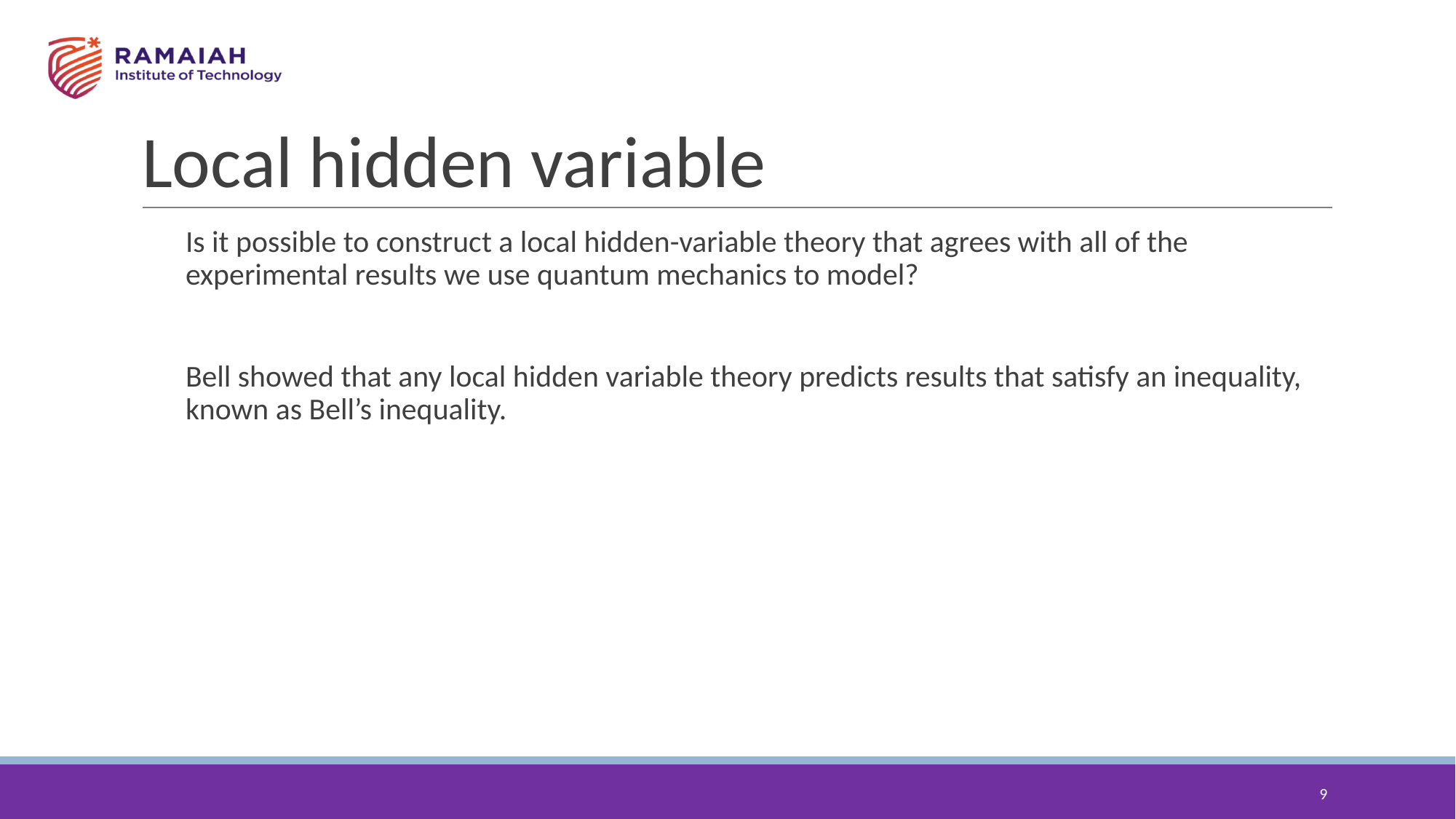

# Local hidden variable
Is it possible to construct a local hidden-variable theory that agrees with all of the experimental results we use quantum mechanics to model?

Bell showed that any local hidden variable theory predicts results that satisfy an inequality, known as Bell’s inequality.
9